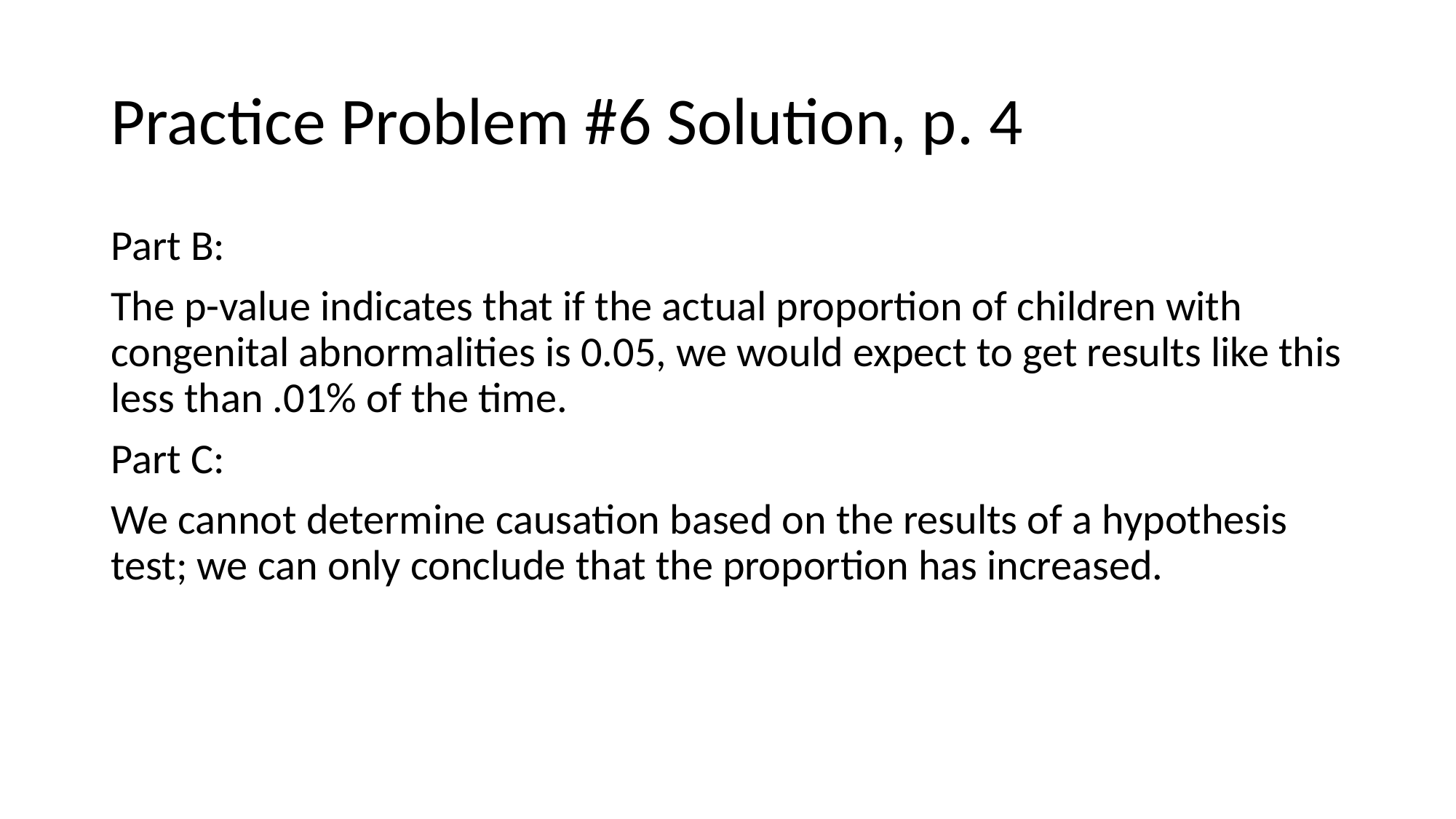

# Practice Problem #6 Solution, p. 4
Part B:
The p-value indicates that if the actual proportion of children with congenital abnormalities is 0.05, we would expect to get results like this less than .01% of the time.
Part C:
We cannot determine causation based on the results of a hypothesis test; we can only conclude that the proportion has increased.